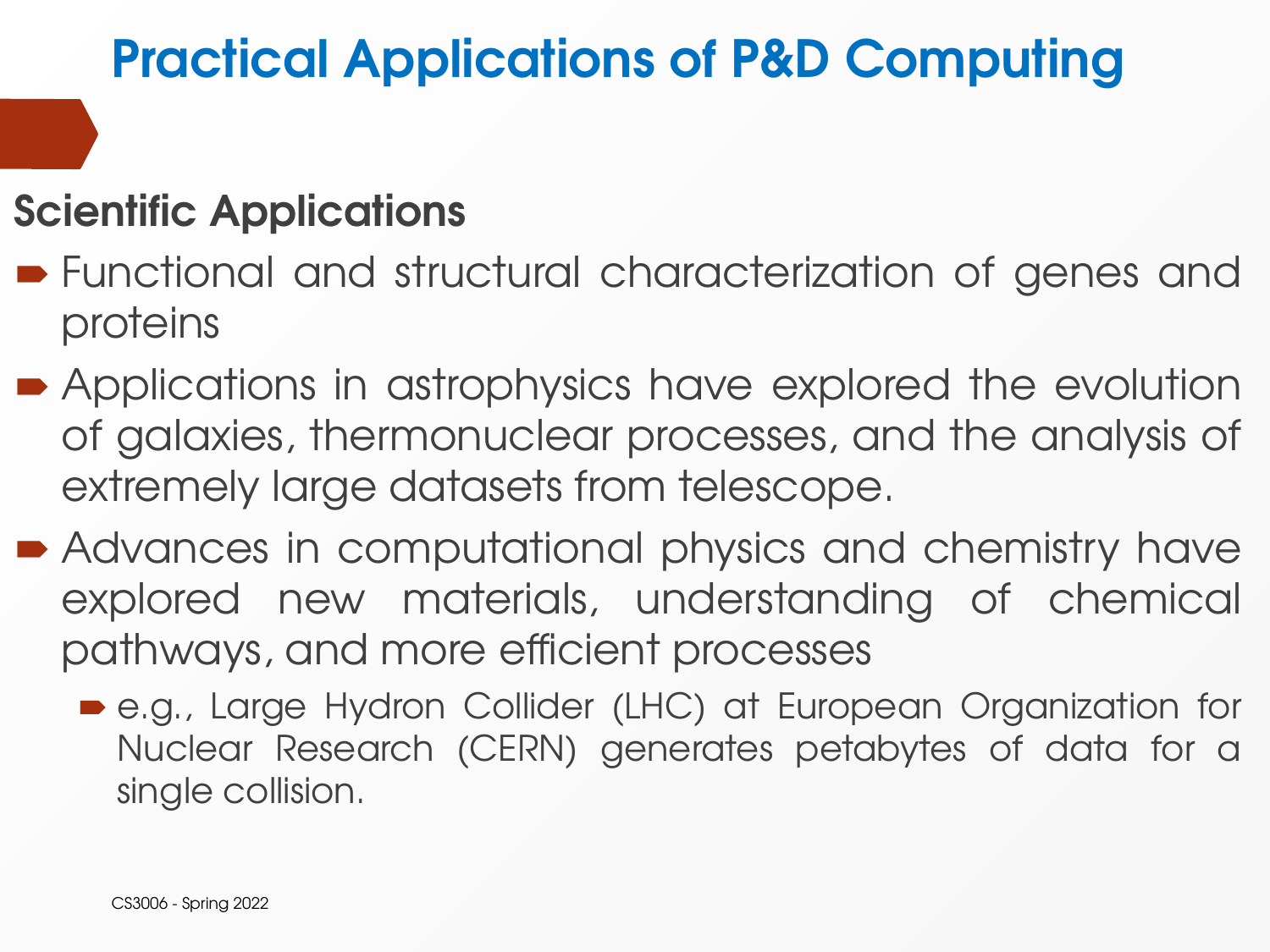

# Practical Applications of P&D Computing
Scientific Applications
Functional and structural characterization of genes and proteins
Applications in astrophysics have explored the evolution of galaxies, thermonuclear processes, and the analysis of extremely large datasets from telescope.
Advances in computational physics and chemistry have explored new materials, understanding of chemical pathways, and more efficient processes
e.g., Large Hydron Collider (LHC) at European Organization for Nuclear Research (CERN) generates petabytes of data for a single collision.

CS3006 - Spring 2022